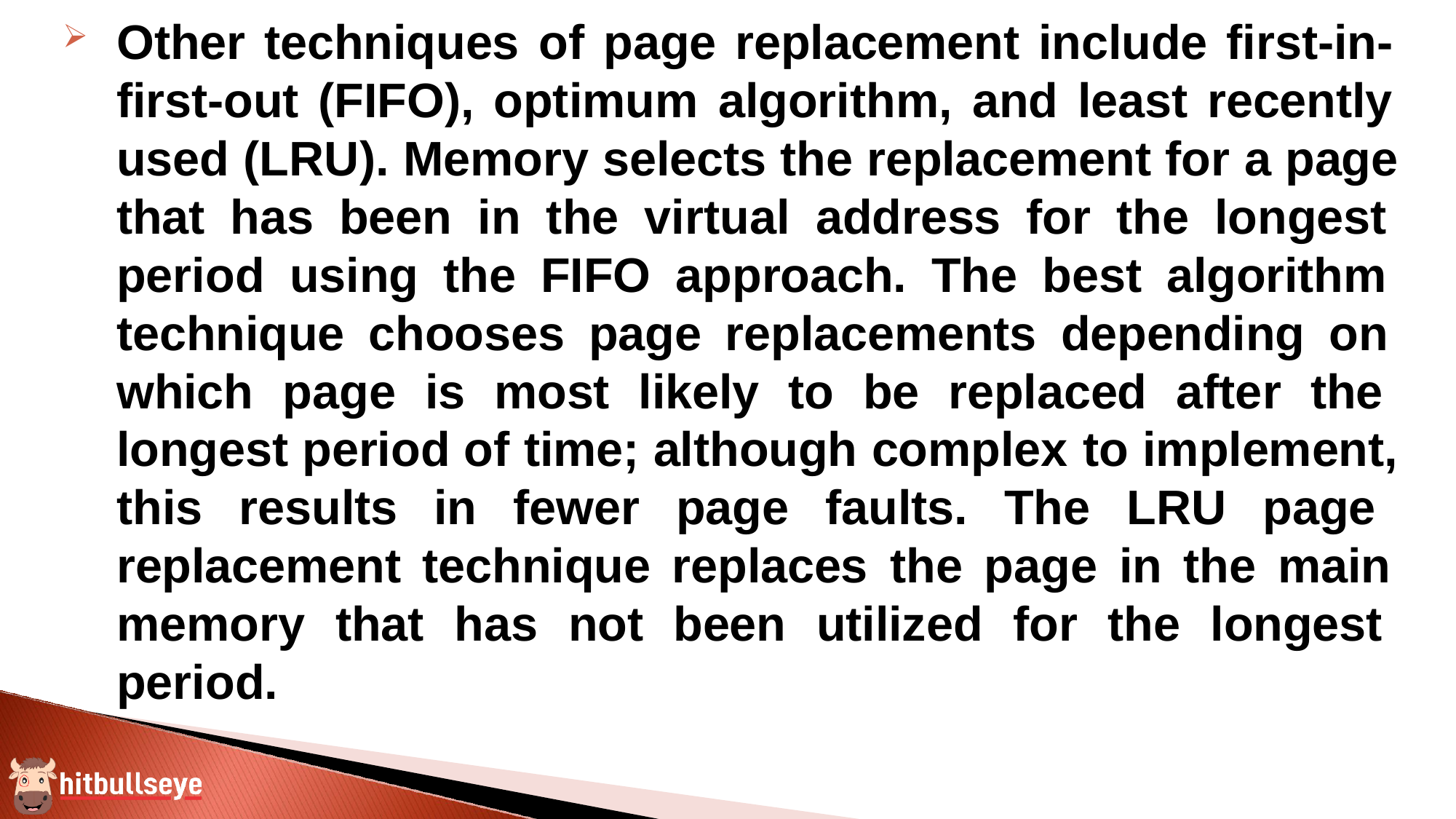

Other techniques of page replacement include first-in-  first-out (FIFO), optimum algorithm, and least recently  used (LRU). Memory selects the replacement for a page  that has been in the virtual address for the longest  period using the FIFO approach. The best algorithm  technique chooses page replacements depending on  which page is most likely to be replaced after the  longest period of time; although complex to implement,  this results in fewer page faults. The LRU page  replacement technique replaces the page in the main  memory that has not been utilized for the longest  period.